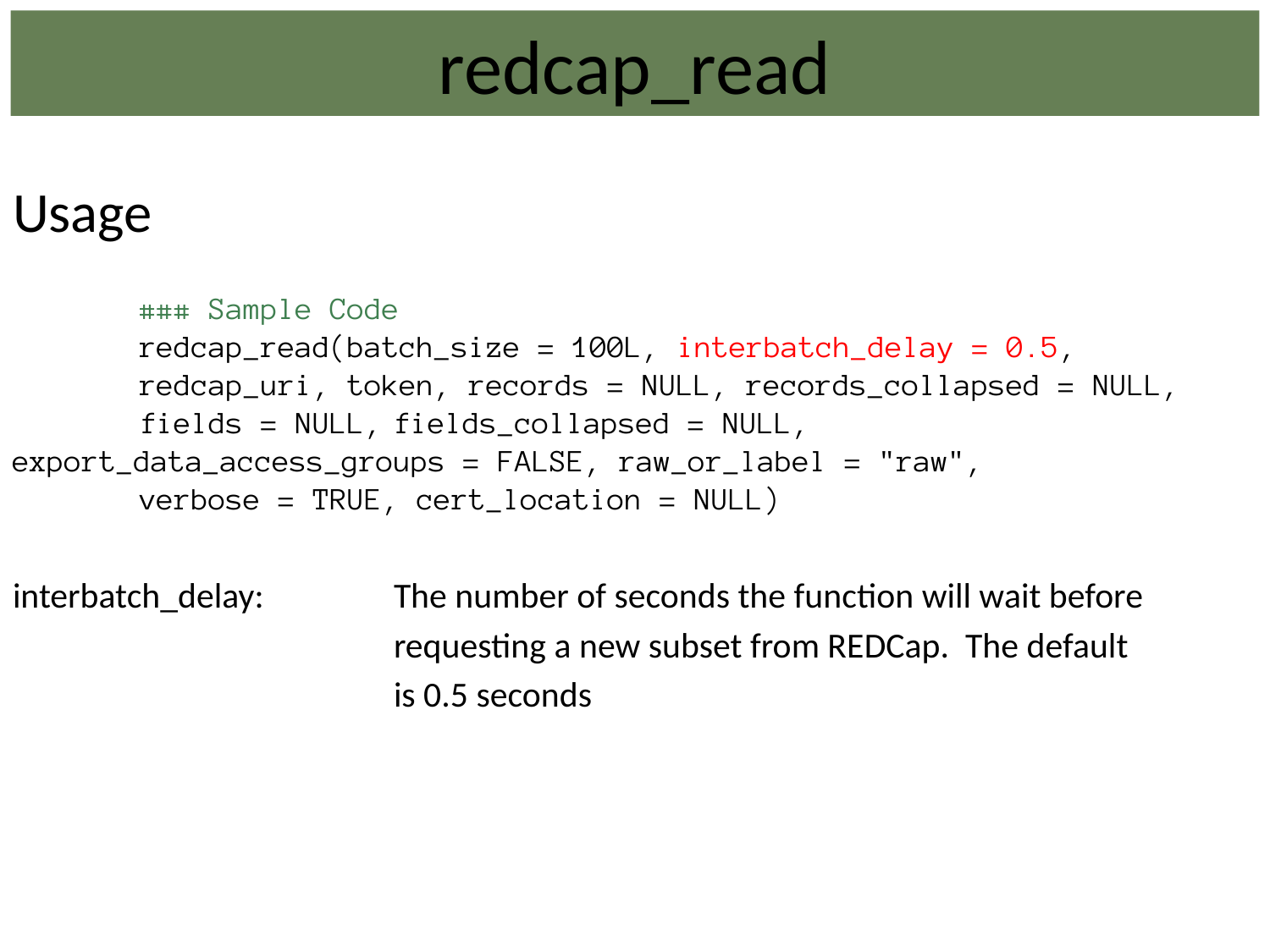

redcap_read
Usage

	### Sample Code
	redcap_read(batch_size = 100L, interbatch_delay = 0.5,
	redcap_uri, token, records = NULL, records_collapsed = NULL, 	fields = NULL,	fields_collapsed = NULL, 	export_data_access_groups = FALSE, raw_or_label = "raw",
	verbose = TRUE, cert_location = NULL)

interbatch_delay:		The number of seconds the function will wait before
			requesting a new subset from REDCap.  The default
			is 0.5 seconds